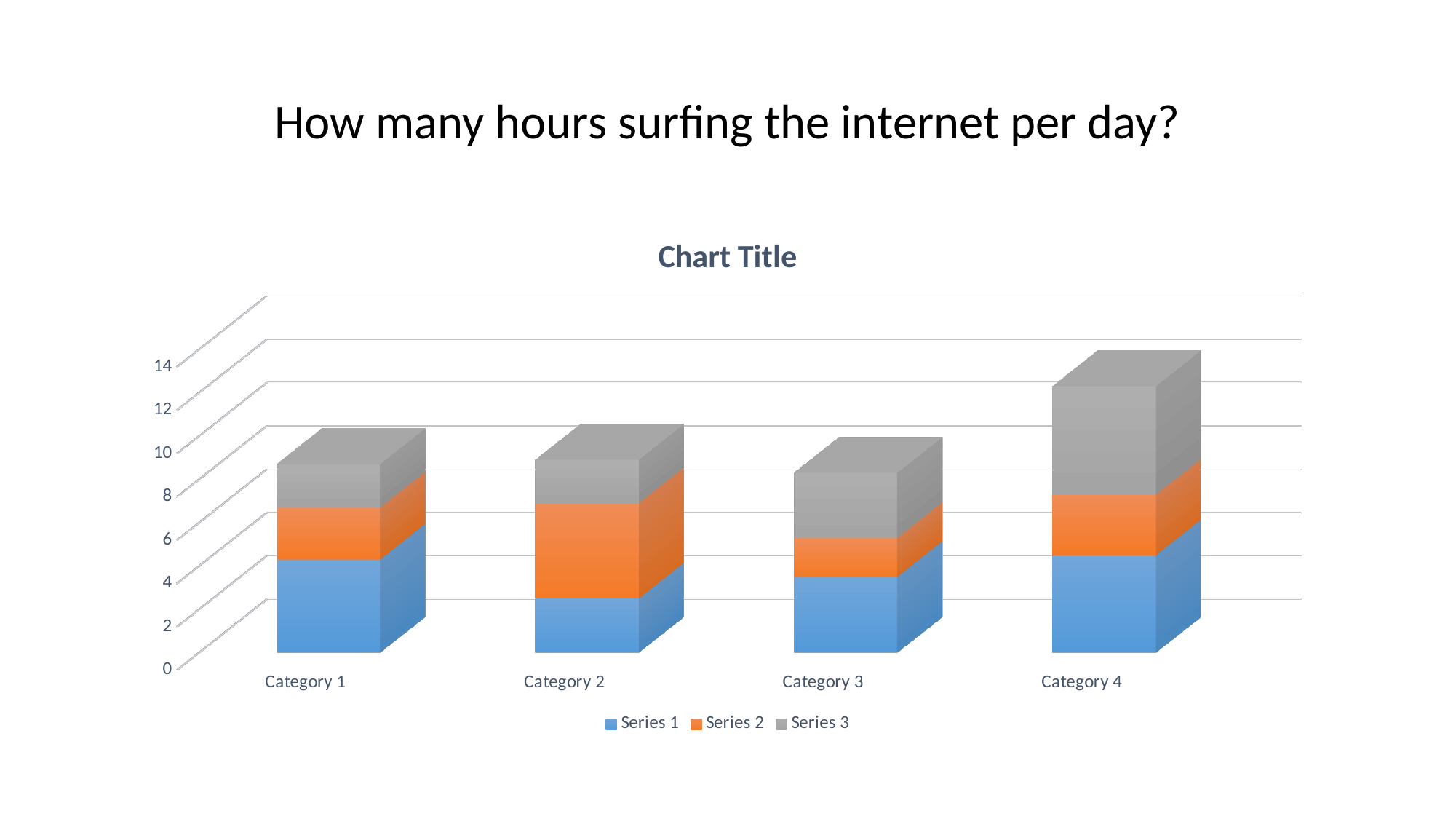

# How many hours surfing the internet per day?

[unsupported chart]